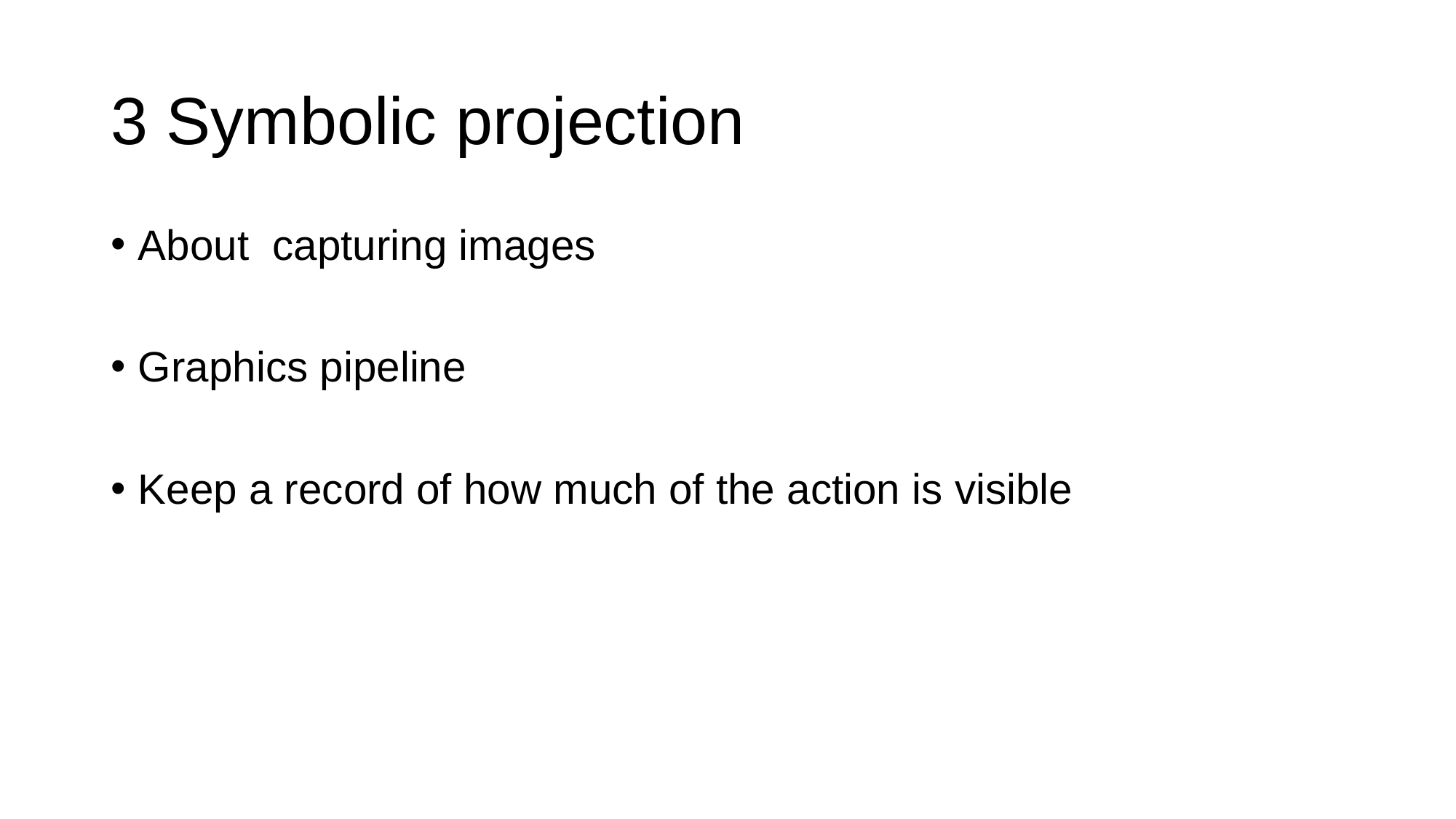

# 3 Symbolic projection
About  capturing images

Graphics pipeline

Keep a record of how much of the action is visible